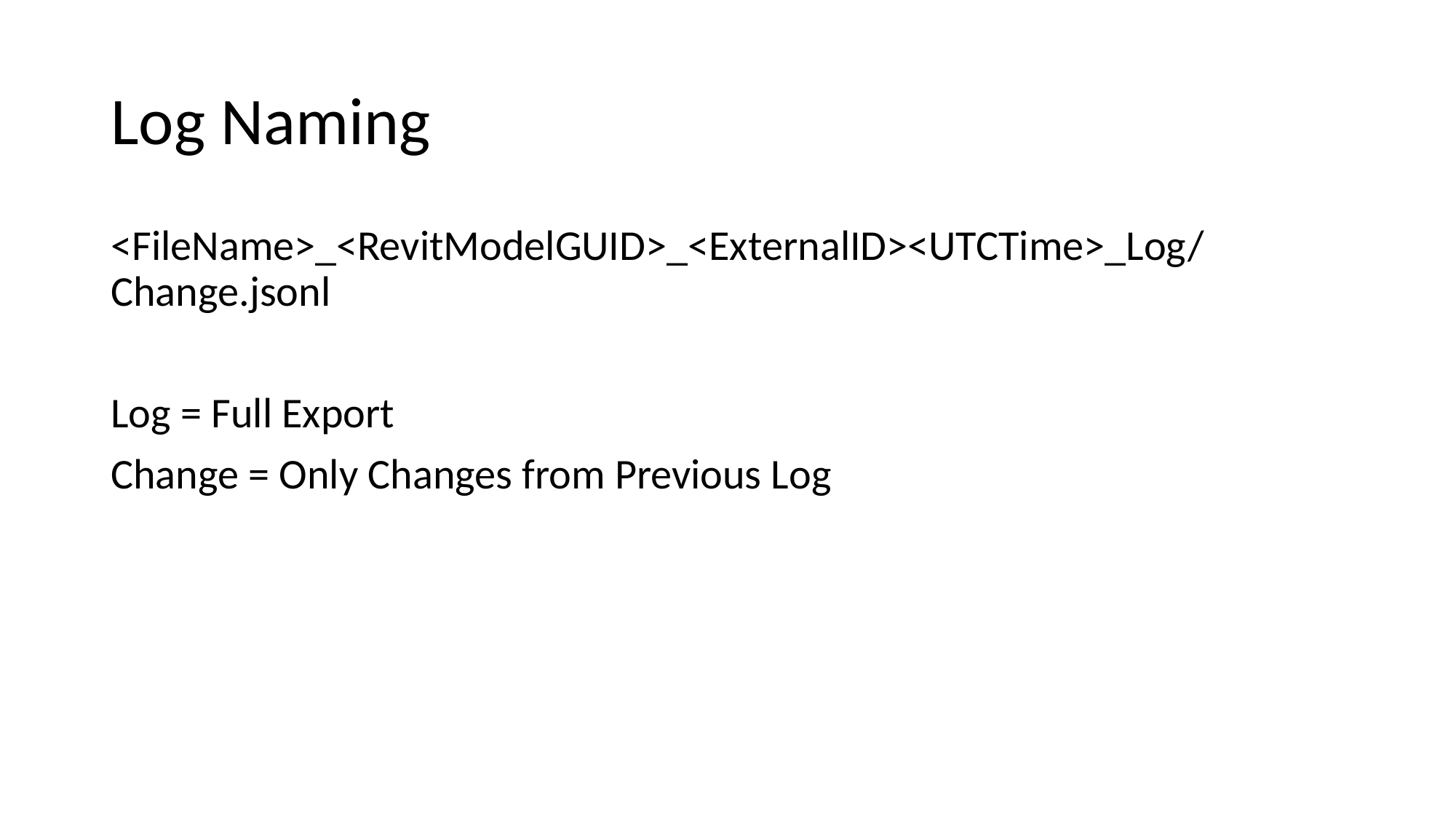

# Log Naming
<FileName>_<RevitModelGUID>_<ExternalID><UTCTime>_Log/Change.jsonl

Log = Full Export
Change = Only Changes from Previous Log